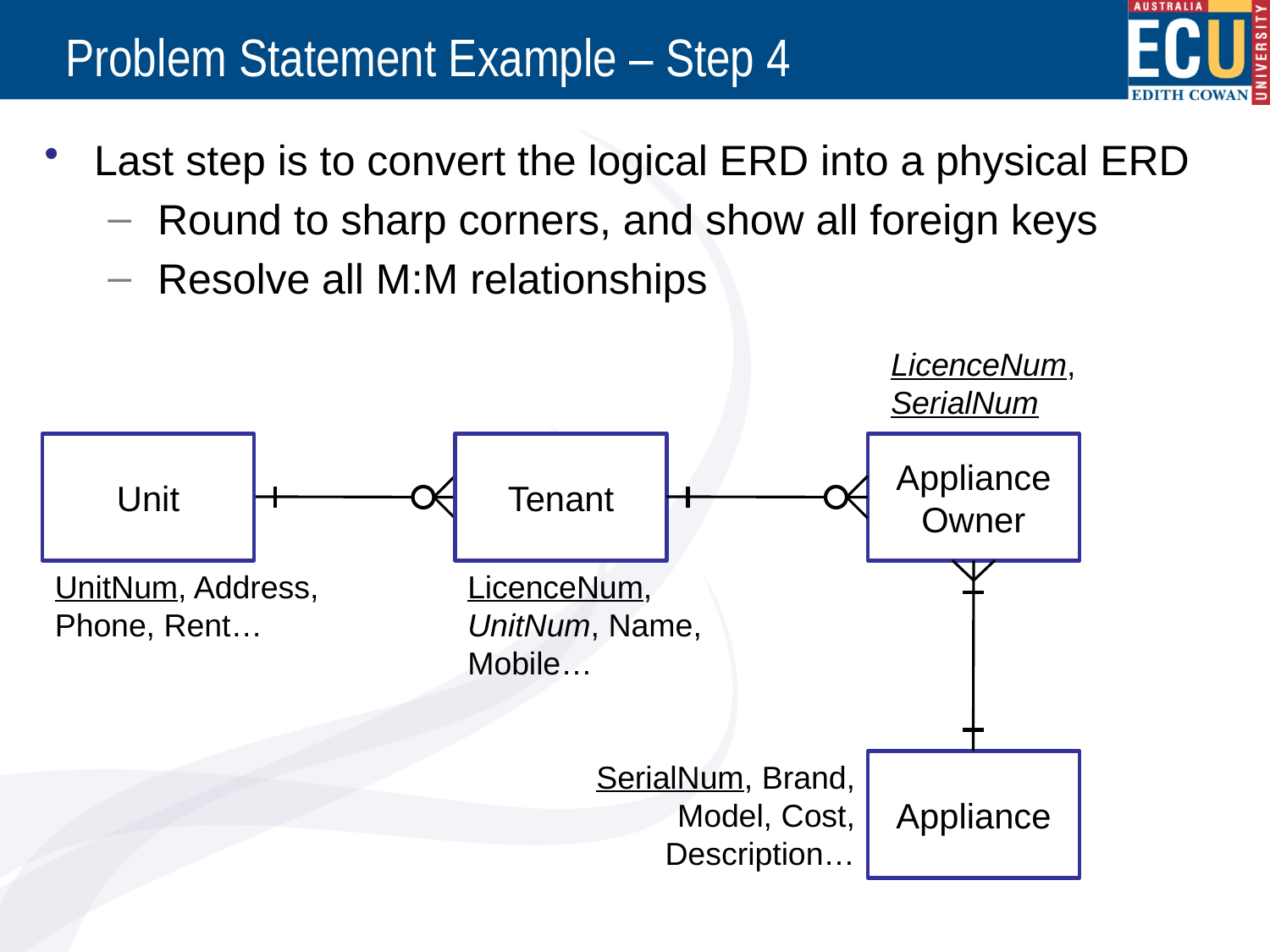

# Problem Statement Example – Step 4
Last step is to convert the logical ERD into a physical ERD
Round to sharp corners, and show all foreign keys
Resolve all M:M relationships
LicenceNum, SerialNum
Unit
Tenant
Appliance
Owner

UnitNum, Address, Phone, Rent…
LicenceNum, UnitNum, Name, Mobile…
SerialNum, Brand, Model, Cost, Description…
Appliance